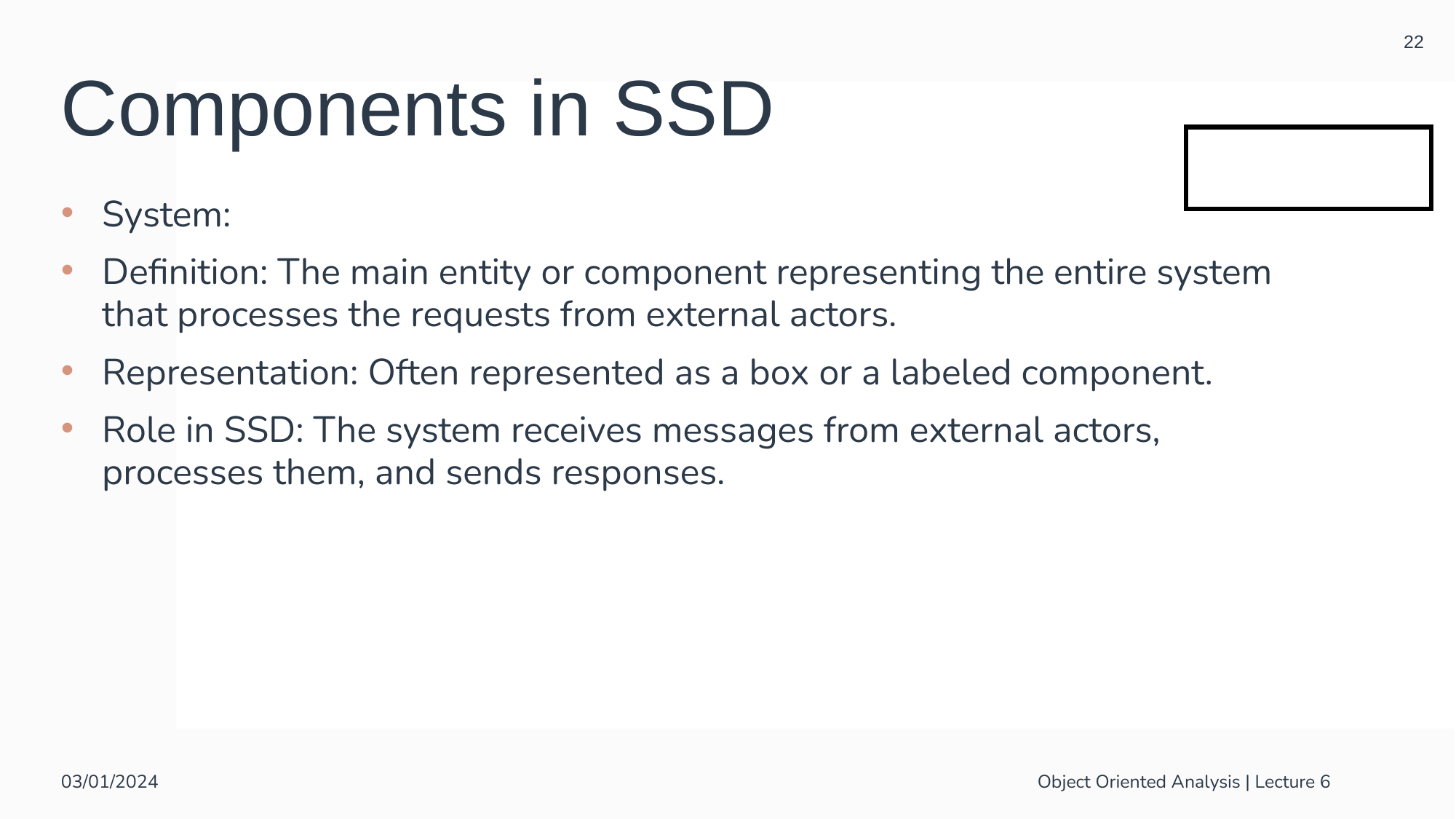

22
# Components in SSD

System:
Definition: The main entity or component representing the entire system that processes the requests from external actors.
Representation: Often represented as a box or a labeled component.
Role in SSD: The system receives messages from external actors, processes them, and sends responses.
03/01/2024
Object Oriented Analysis | Lecture 6